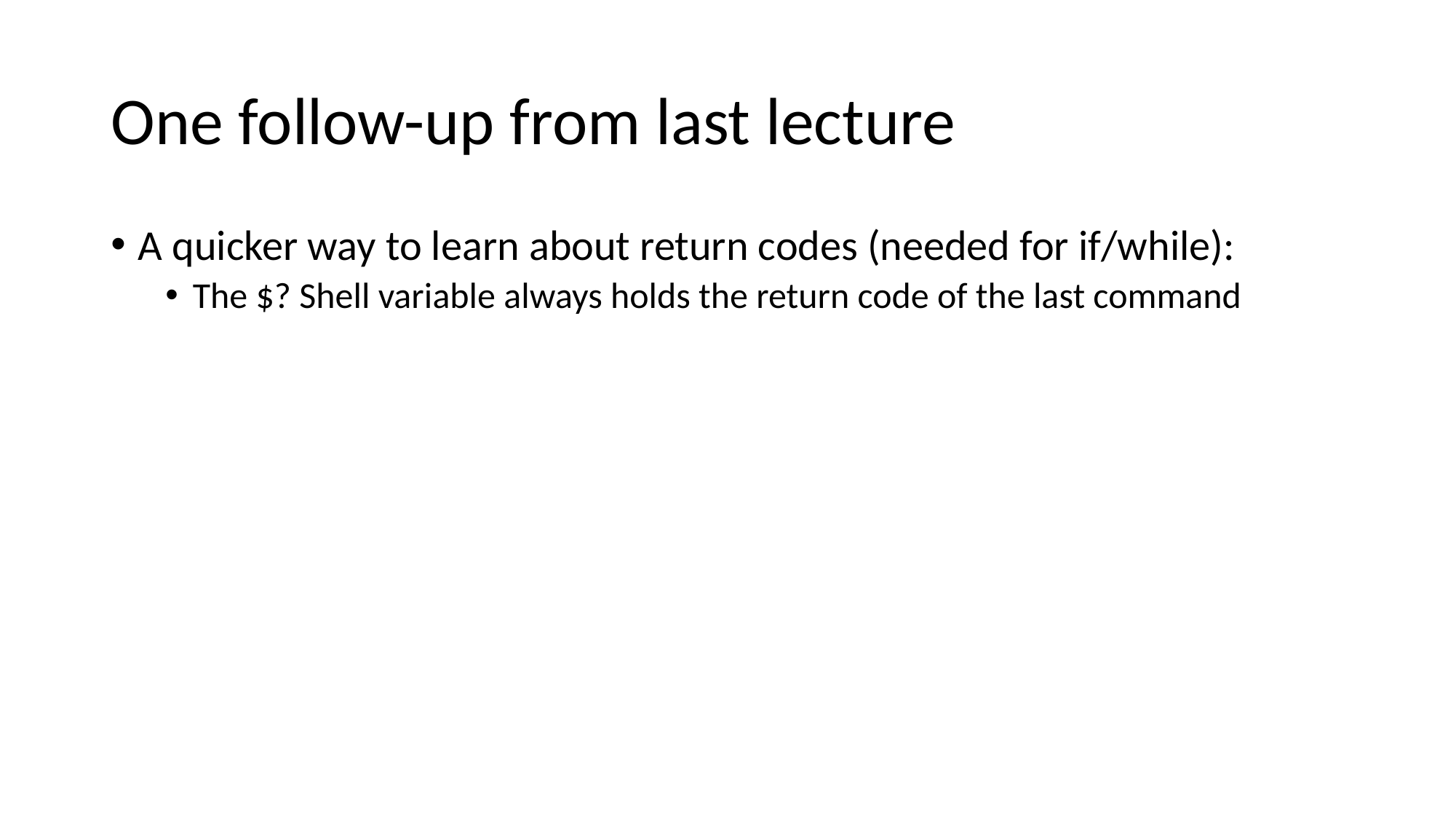

# One follow-up from last lecture
A quicker way to learn about return codes (needed for if/while):
The $? Shell variable always holds the return code of the last command